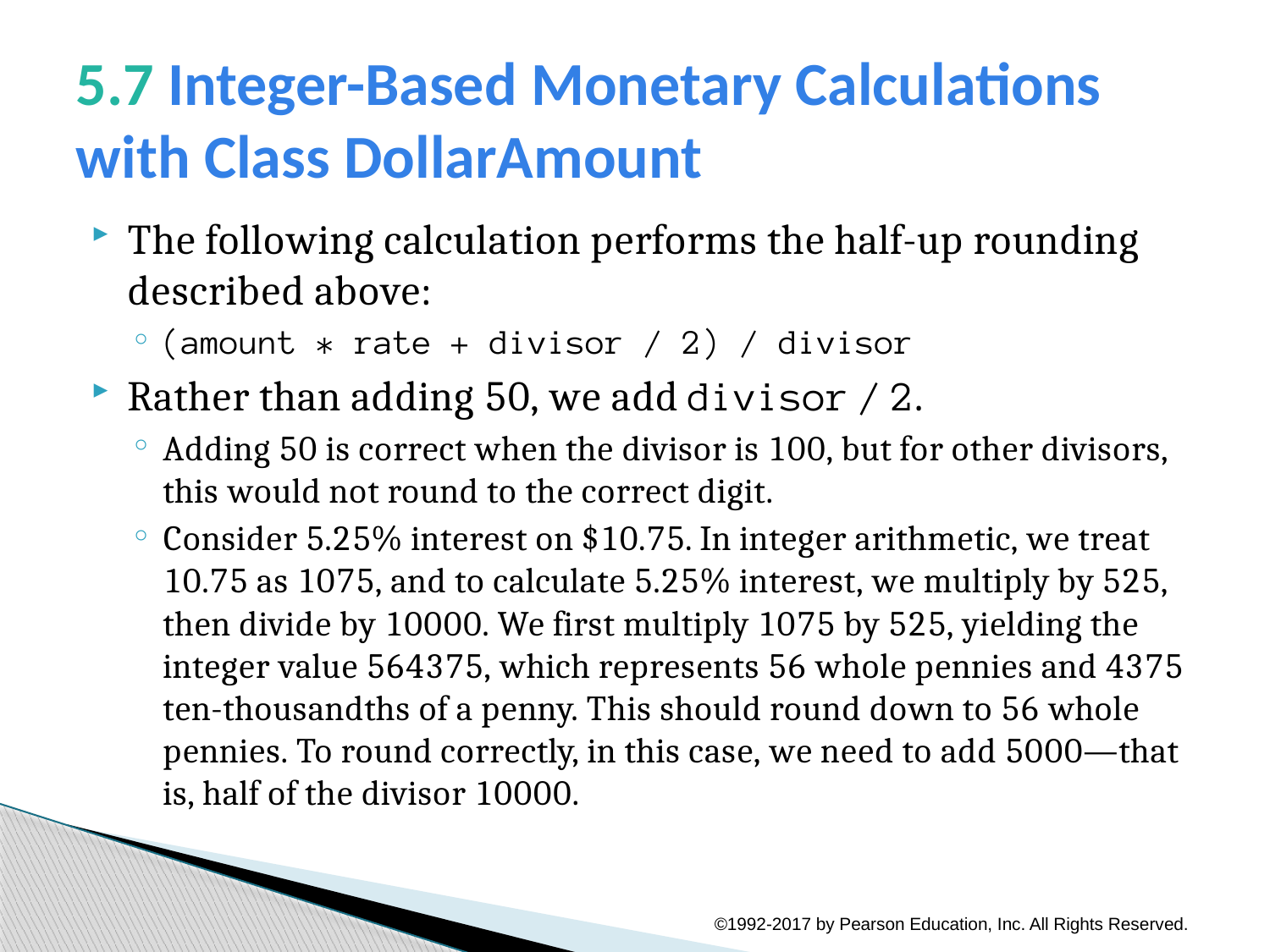

# 5.7 Integer-Based Monetary Calculations with Class DollarAmount
The following calculation performs the half-up rounding described above:
(amount * rate + divisor / 2) / divisor
Rather than adding 50, we add divisor / 2.
Adding 50 is correct when the divisor is 100, but for other divisors, this would not round to the correct digit.
Consider 5.25% interest on $10.75. In integer arithmetic, we treat 10.75 as 1075, and to calculate 5.25% interest, we multiply by 525, then divide by 10000. We first multiply 1075 by 525, yielding the integer value 564375, which represents 56 whole pennies and 4375 ten-thousandths of a penny. This should round down to 56 whole pennies. To round correctly, in this case, we need to add 5000—that is, half of the divisor 10000.
©1992-2017 by Pearson Education, Inc. All Rights Reserved.